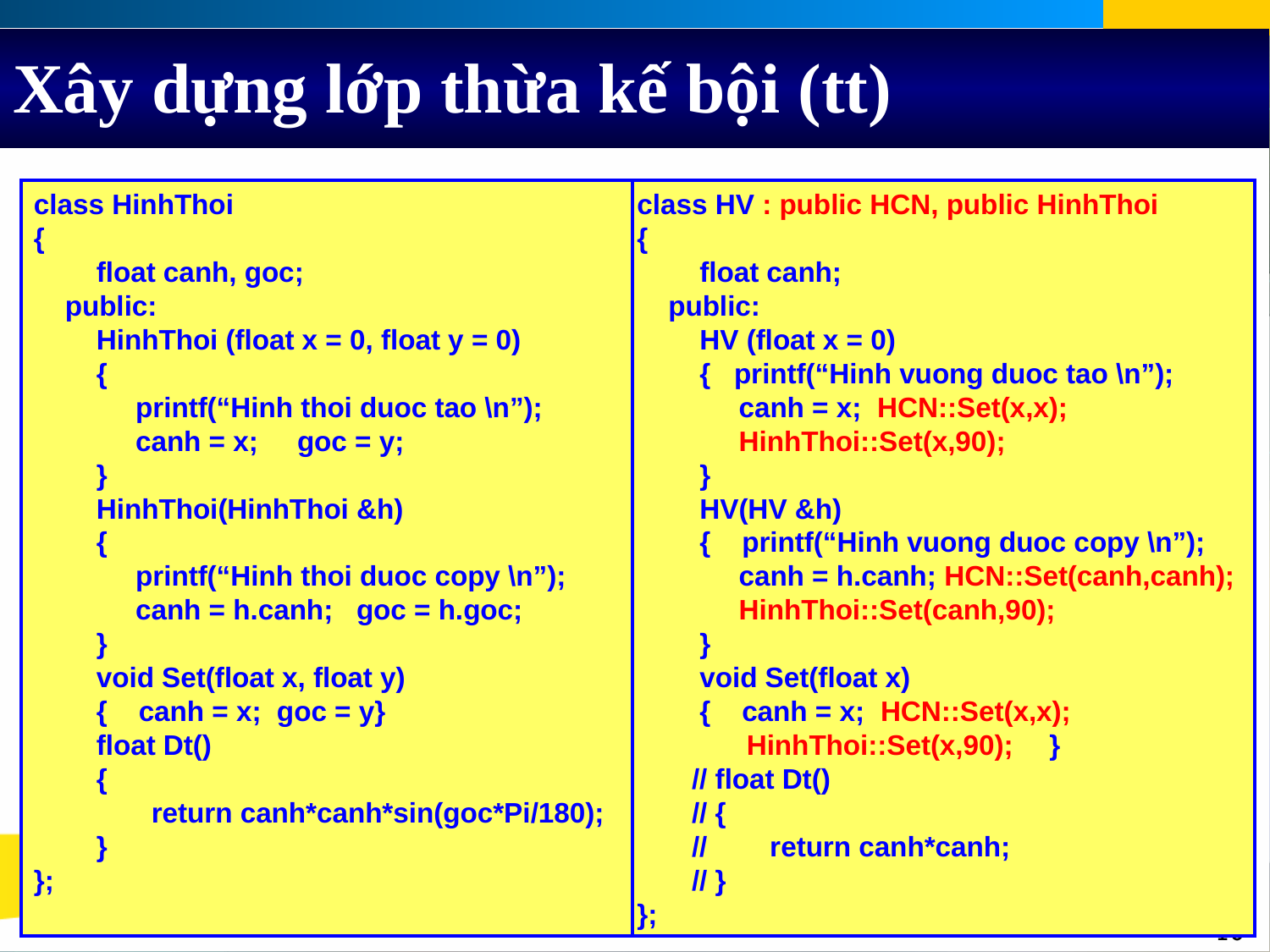

# Xây dựng lớp thừa kế bội (tt)
class HinhThoi
{
        float canh, goc;
    public:
        HinhThoi (float x = 0, float y = 0)
        {
             printf(“Hinh thoi duoc tao \n”);
             canh = x;     goc = y;
        }
        HinhThoi(HinhThoi &h)
        {
             printf(“Hinh thoi duoc copy \n”);
             canh = h.canh;   goc = h.goc;
        }
        void Set(float x, float y)
        {    canh = x;  goc = y}
        float Dt()
        {
               return canh*canh*sin(goc*Pi/180);
        }
};

class HV : public HCN, public HinhThoi
{
        float canh;
    public:
        HV (float x = 0)
        {   printf(“Hinh vuong duoc tao \n”);
             canh = x;  HCN::Set(x,x);
             HinhThoi::Set(x,90);
        }
        HV(HV &h)
        {    printf(“Hinh vuong duoc copy \n”);
             canh = h.canh; HCN::Set(canh,canh);
             HinhThoi::Set(canh,90);
        }
        void Set(float x)
        {    canh = x;  HCN::Set(x,x);
              HinhThoi::Set(x,90);	    }
       // float Dt()
       // {
       //        return canh*canh;
       // }
};
19